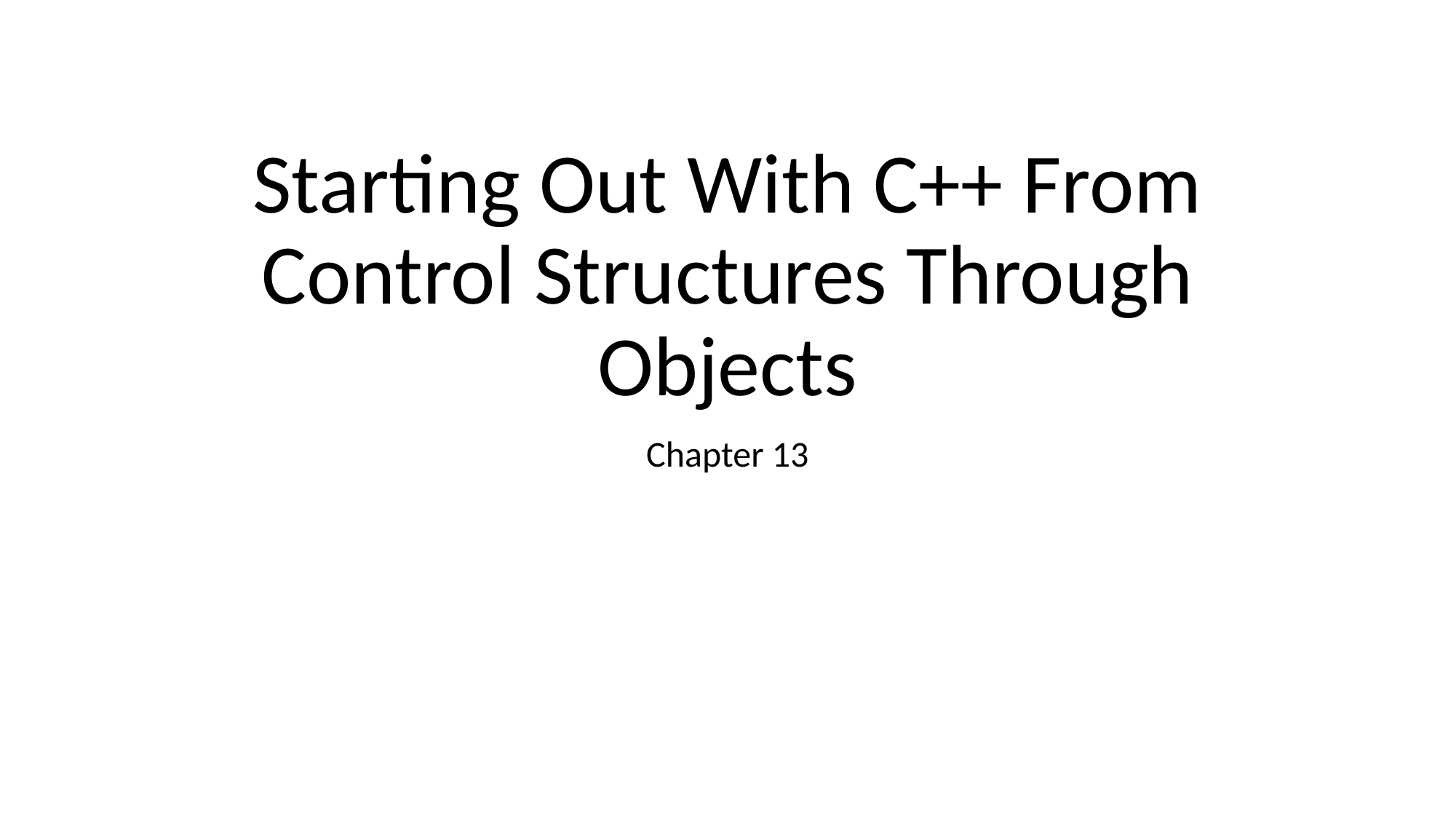

# Starting Out With C++ From Control Structures Through Objects
Chapter 13